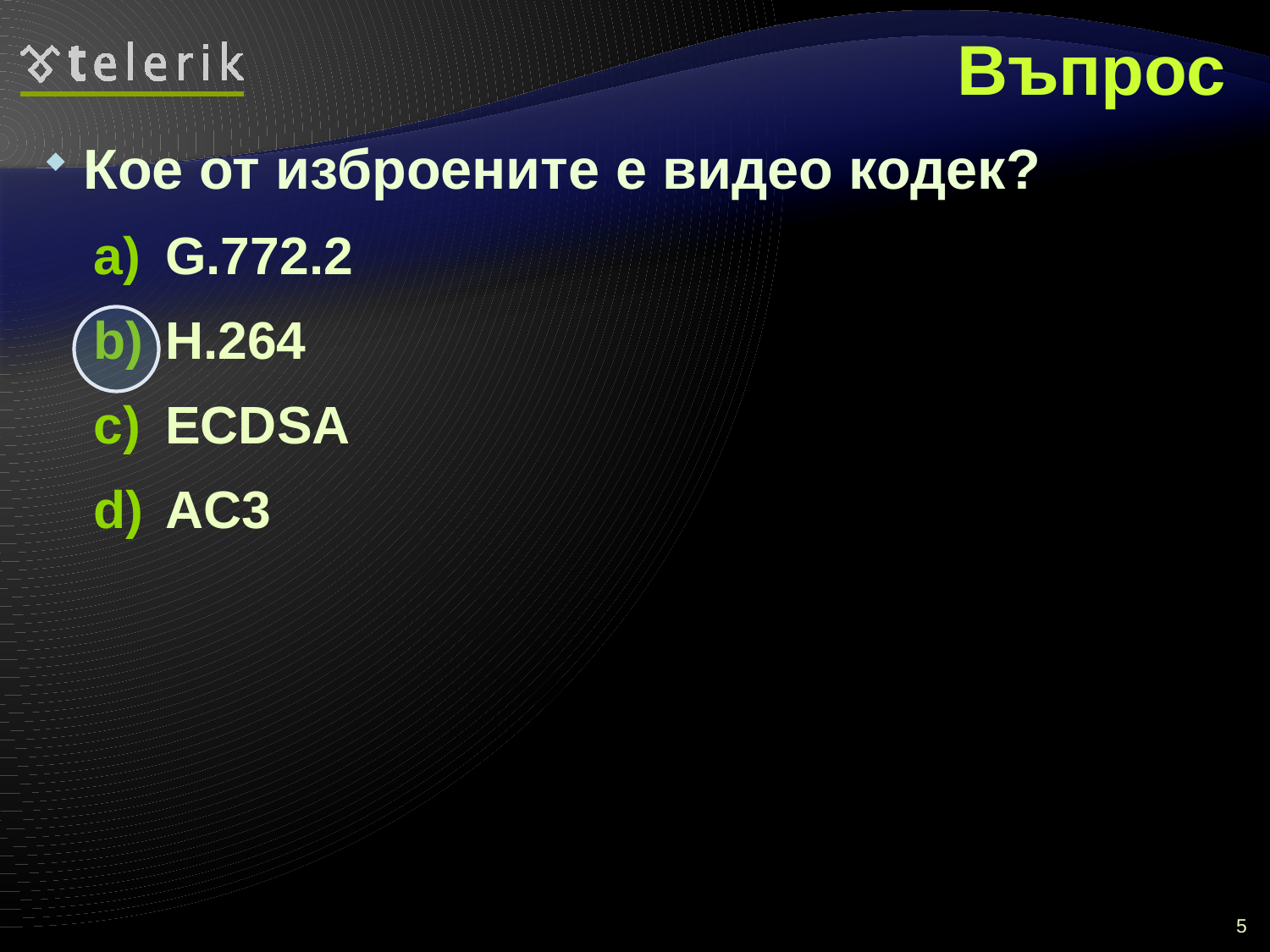

# Въпрос
Кое от изброените е видео кодек?
G.772.2
H.264
ECDSA
AC3

5